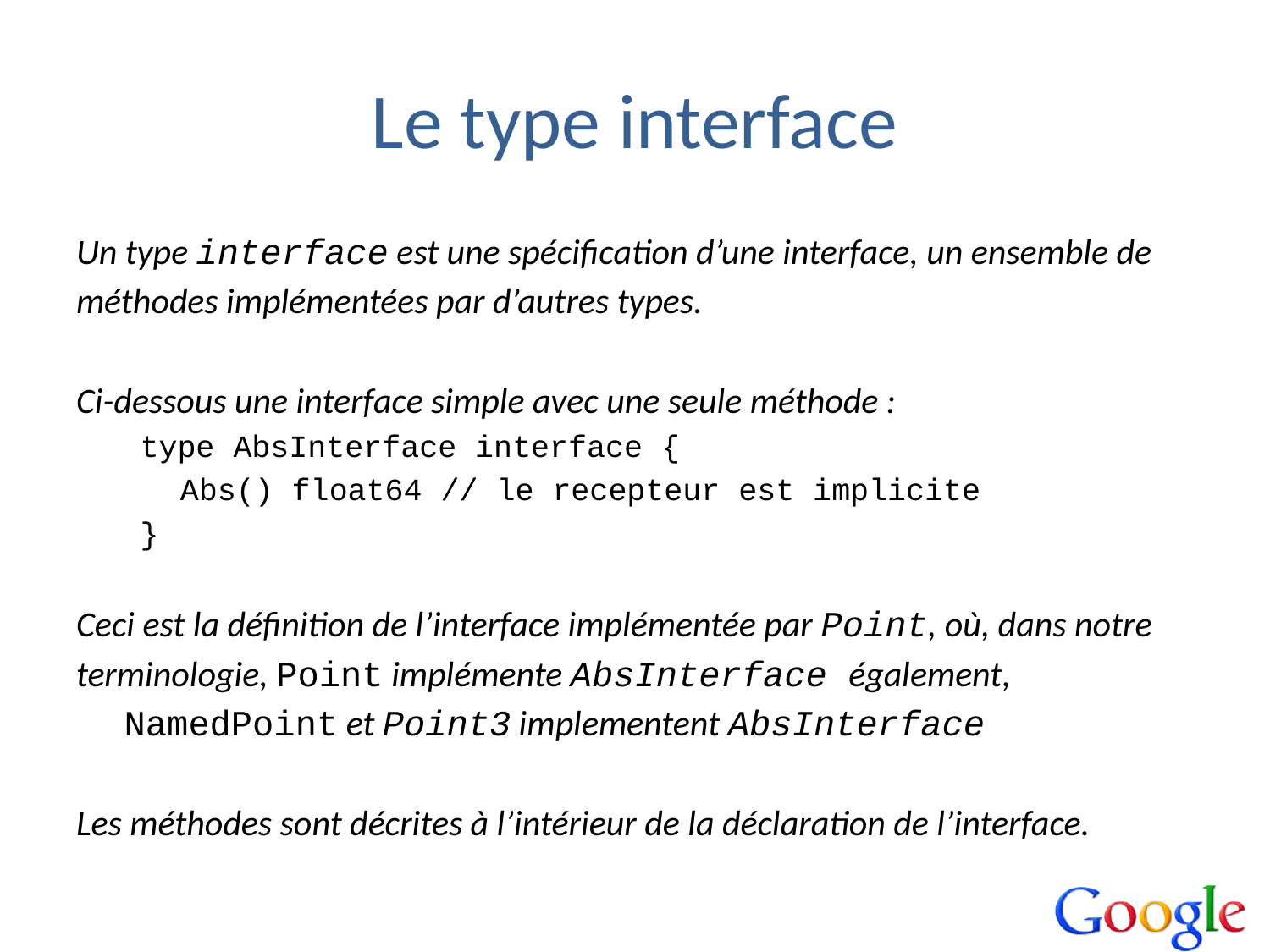

# Le type interface
Un type interface est une spécification d’une interface, un ensemble de
méthodes implémentées par d’autres types.

Ci-dessous une interface simple avec une seule méthode :
type AbsInterface interface {
	Abs() float64 // le recepteur est implicite
}

Ceci est la définition de l’interface implémentée par Point, où, dans notre
terminologie, Point implémente AbsInterface également,
	NamedPoint et Point3 implementent AbsInterface

Les méthodes sont décrites à l’intérieur de la déclaration de l’interface.